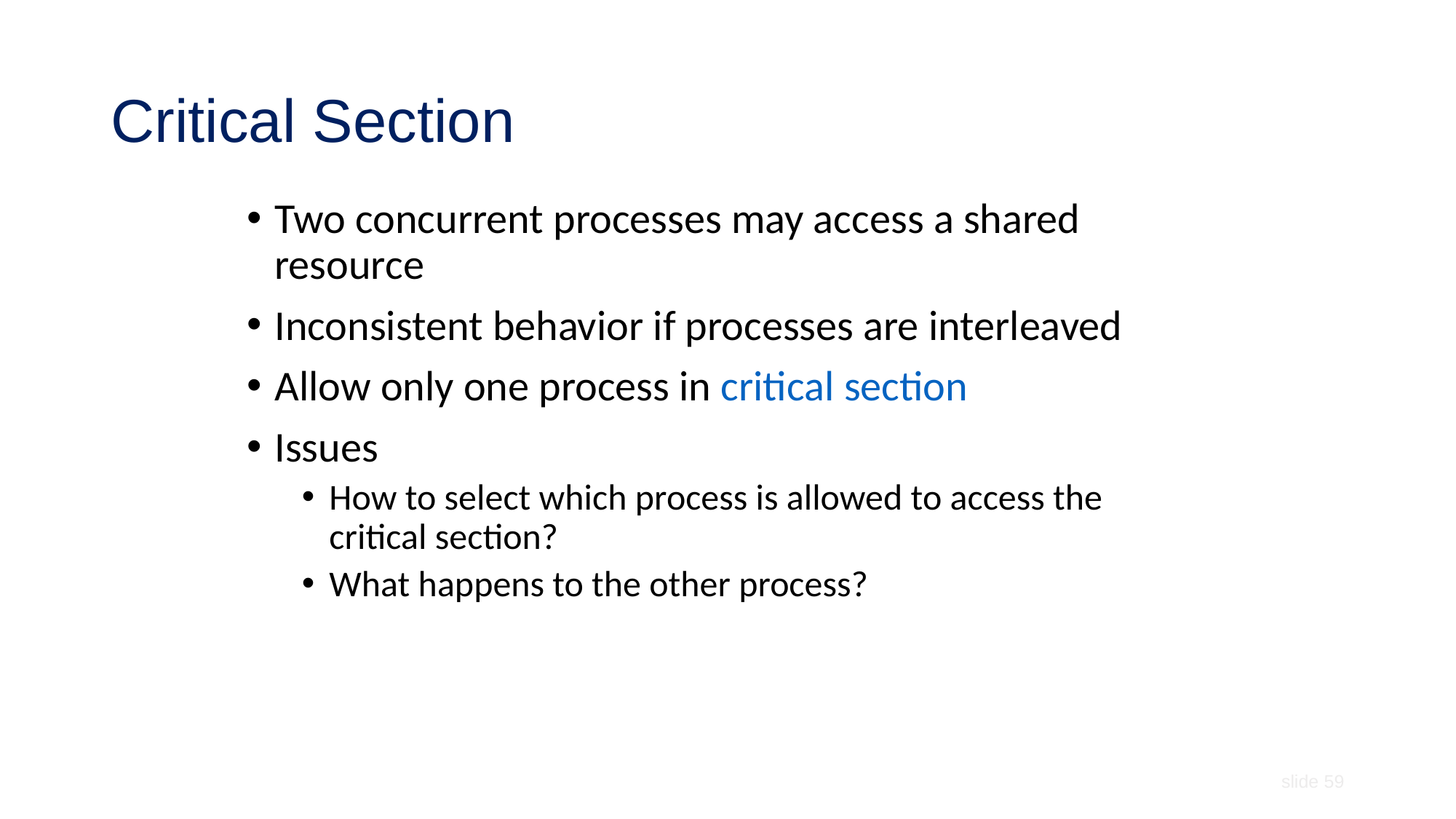

# Critical Section
Two concurrent processes may access a shared resource
Inconsistent behavior if processes are interleaved
Allow only one process in critical section
Issues
How to select which process is allowed to access the critical section?
What happens to the other process?
slide 59